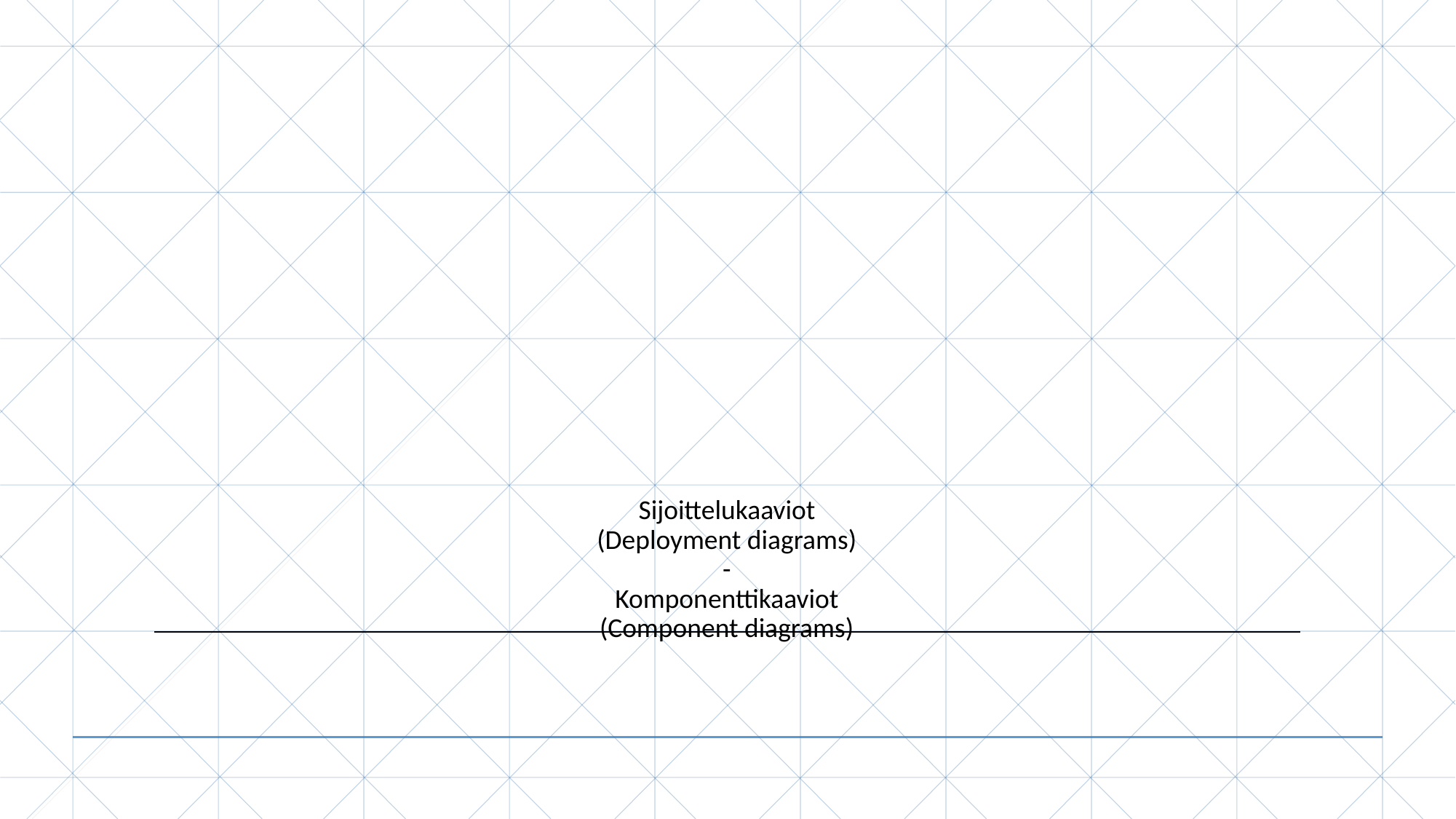

# Sijoittelukaaviot (Deployment diagrams) - Komponenttikaaviot (Component diagrams)